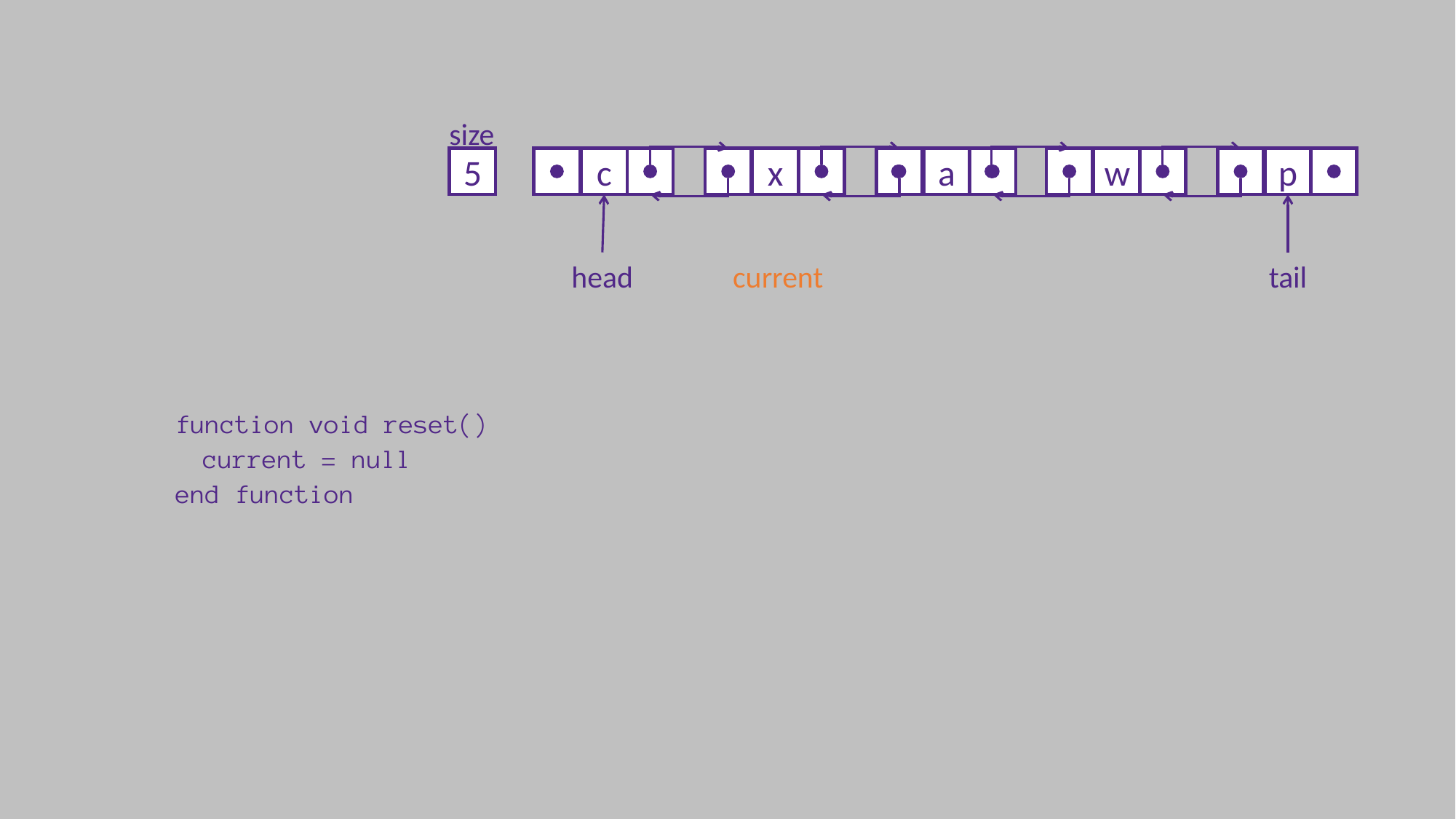

size
5

a

p

c

x

w

head
current
tail
function void reset()
	current = null
end function